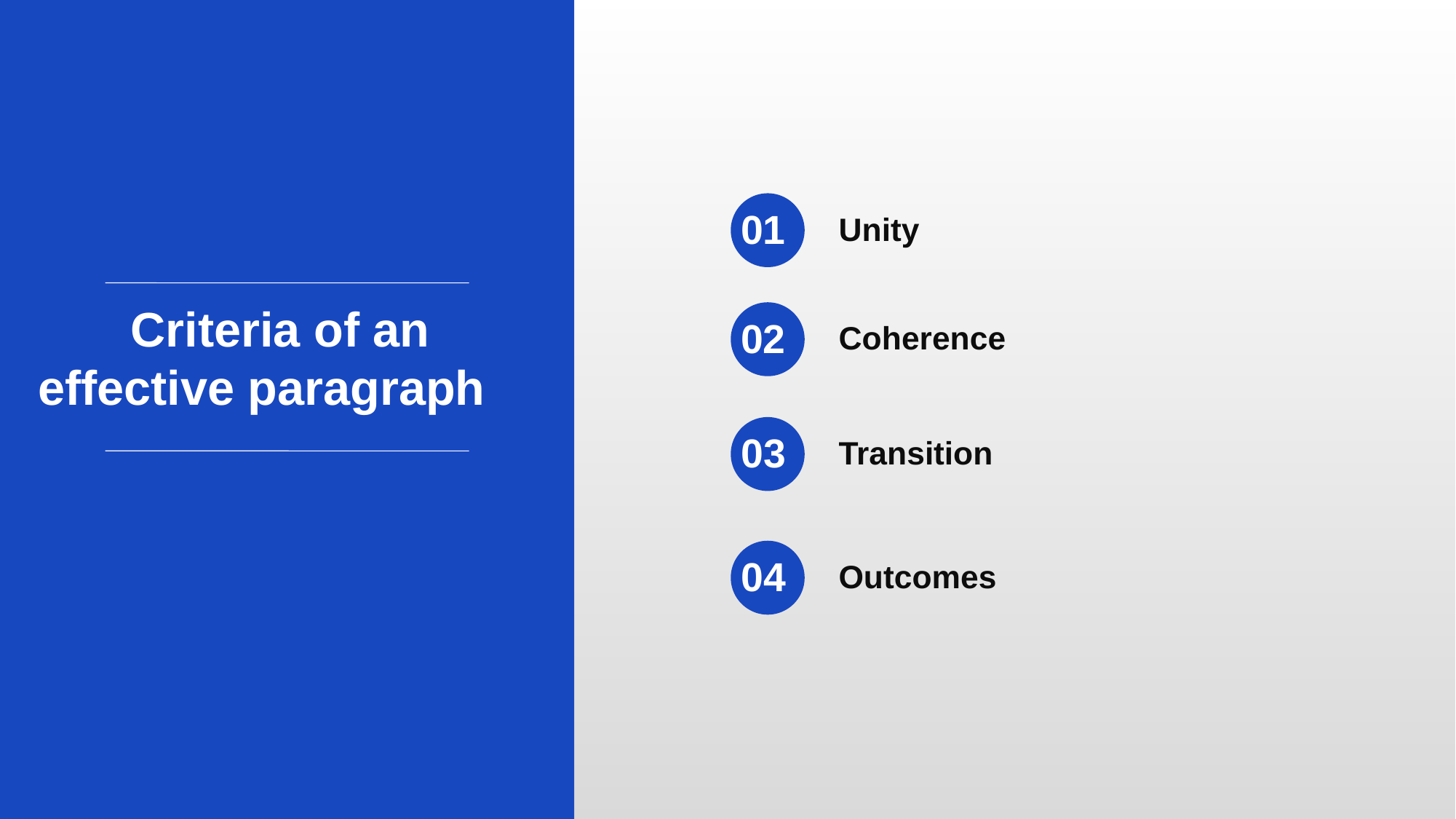

01
Unity

Criteria of an
effective paragraph

02
Coherence

03
Transition

04
Outcomes